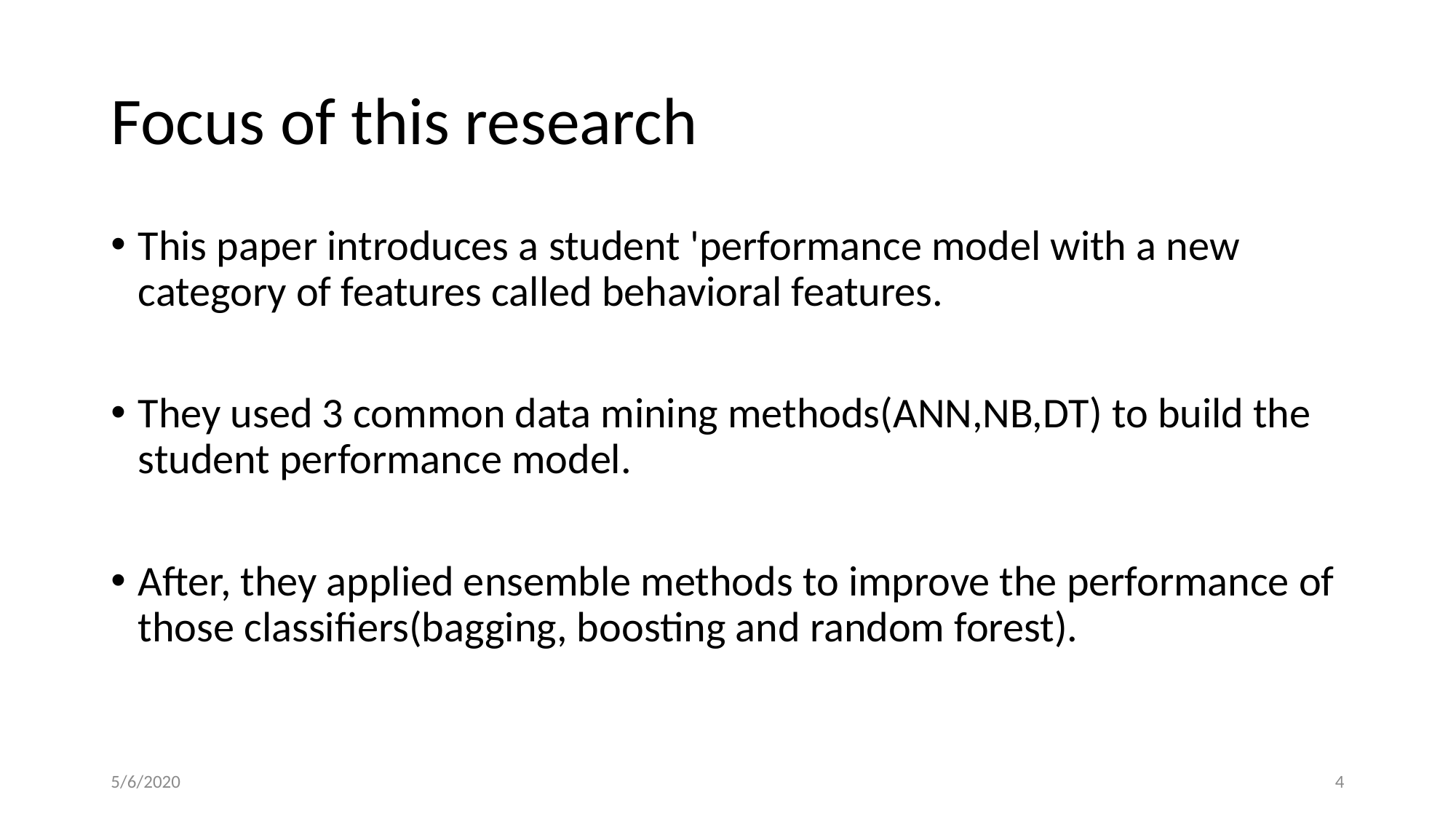

# Focus of this research
This paper introduces a student 'performance model with a new category of features called behavioral features.

They used 3 common data mining methods(ANN,NB,DT) to build the student performance model.

After, they applied ensemble methods to improve the performance of those classifiers(bagging, boosting and random forest).

5/6/2020
4